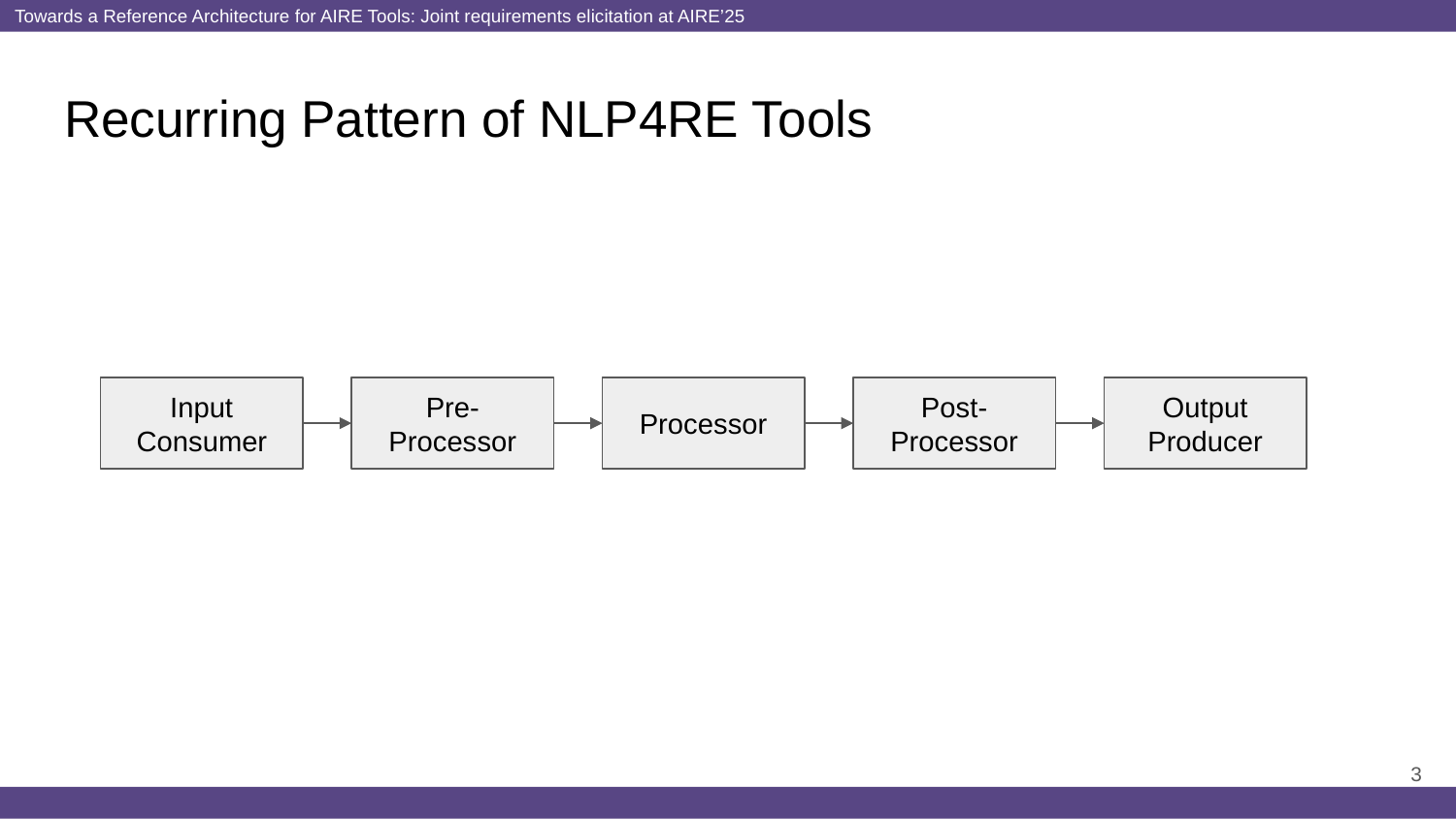

Towards a Reference Architecture for AIRE Tools: Joint requirements elicitation at AIRE’25
# Recurring Pattern of NLP4RE Tools
Input Consumer
Pre- Processor
Processor
Post- Processor
Output Producer
3